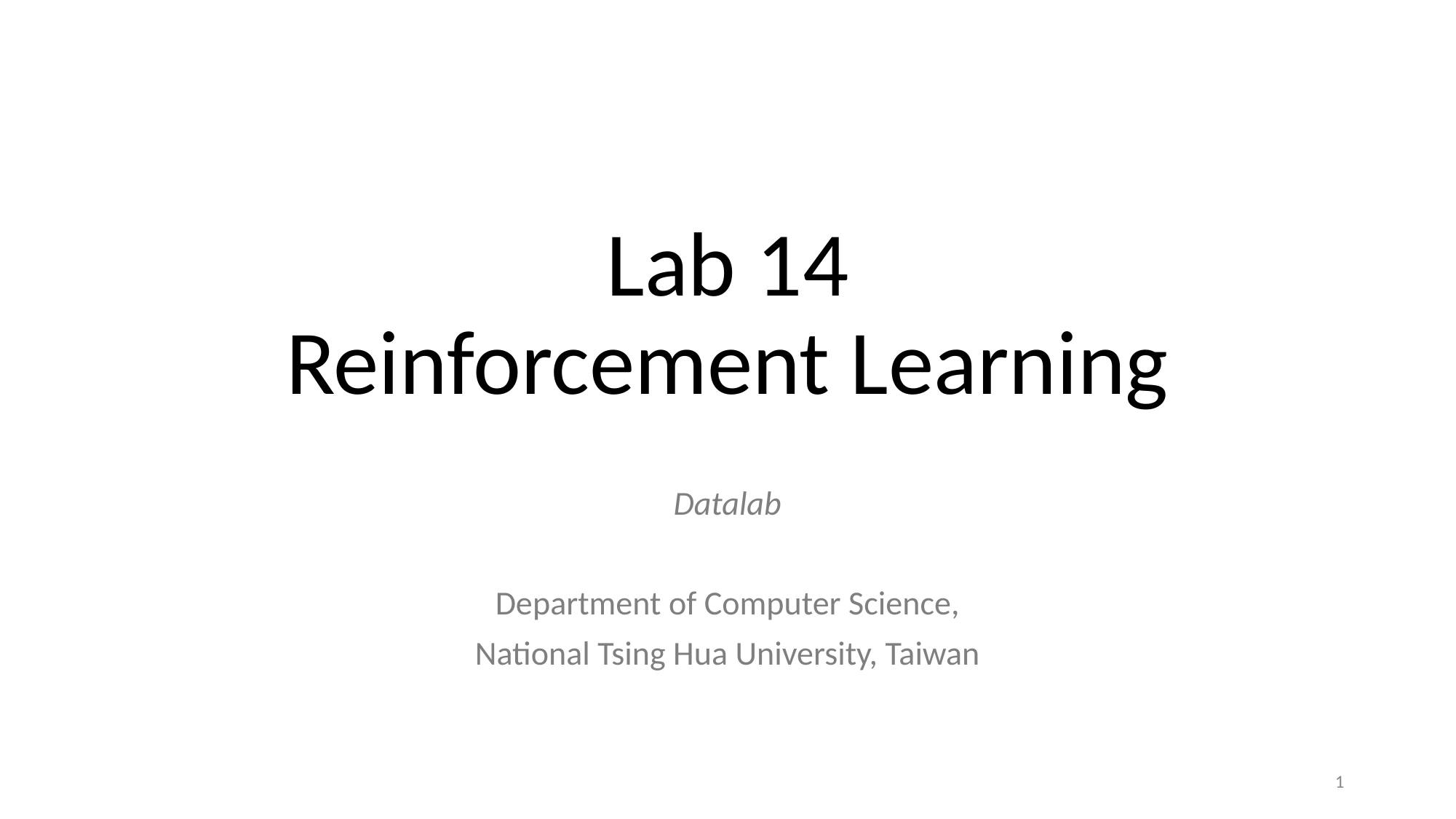

# Lab 14 Reinforcement Learning
Datalab

Department of Computer Science,
National Tsing Hua University, Taiwan
1